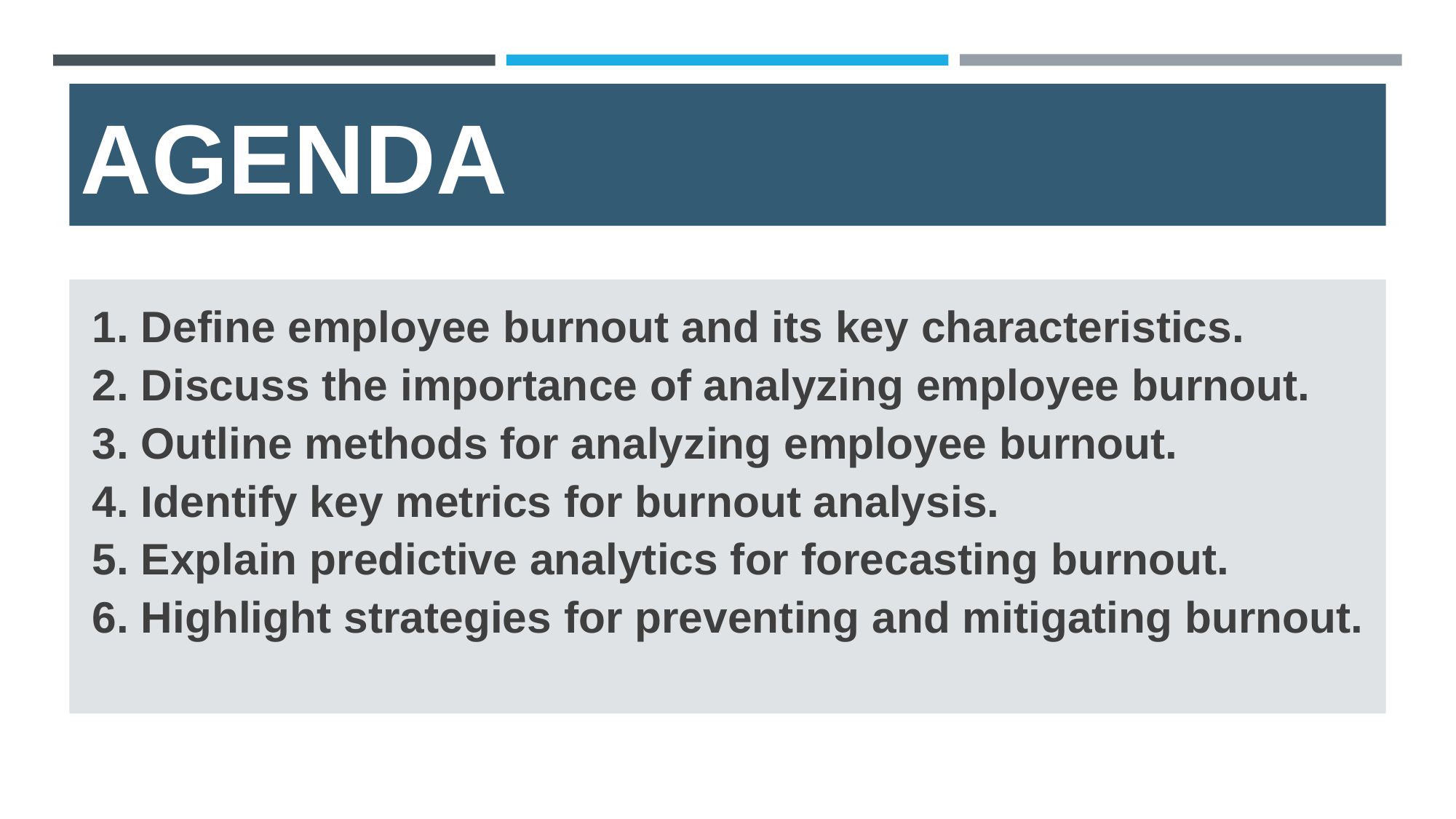

# AGENDA
1. Define employee burnout and its key characteristics.
2. Discuss the importance of analyzing employee burnout.
3. Outline methods for analyzing employee burnout.
4. Identify key metrics for burnout analysis.
5. Explain predictive analytics for forecasting burnout.
6. Highlight strategies for preventing and mitigating burnout.